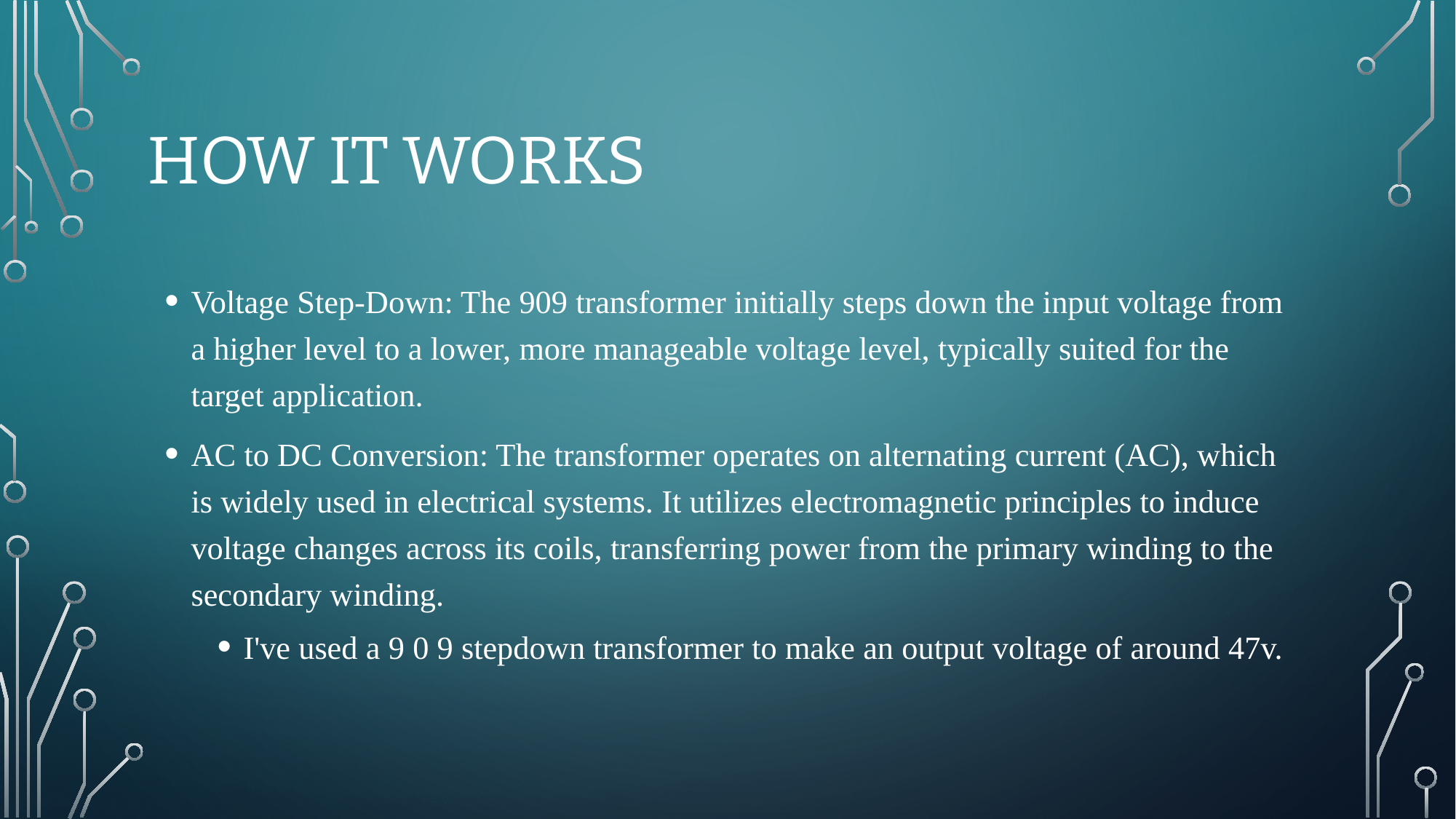

# How IT WORKS
Voltage Step-Down: The 909 transformer initially steps down the input voltage from a higher level to a lower, more manageable voltage level, typically suited for the target application.
AC to DC Conversion: The transformer operates on alternating current (AC), which is widely used in electrical systems. It utilizes electromagnetic principles to induce voltage changes across its coils, transferring power from the primary winding to the secondary winding.
I've used a 9 0 9 stepdown transformer to make an output voltage of around 47v.